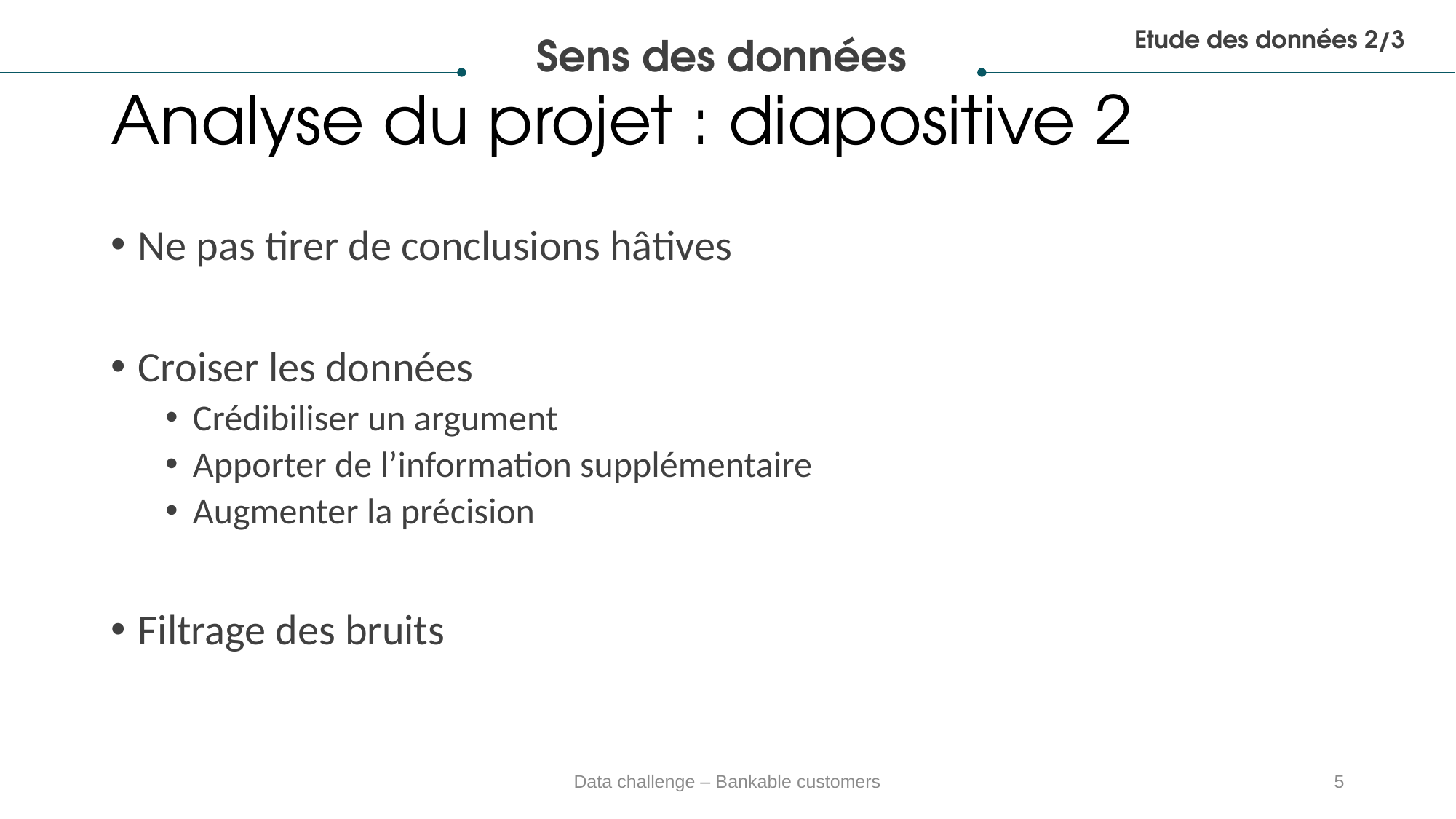

Etude des données 2/3
Sens des données
# Analyse du projet : diapositive 2
Ne pas tirer de conclusions hâtives

Croiser les données
Crédibiliser un argument
Apporter de l’information supplémentaire
Augmenter la précision

Filtrage des bruits

Data challenge – Bankable customers
5